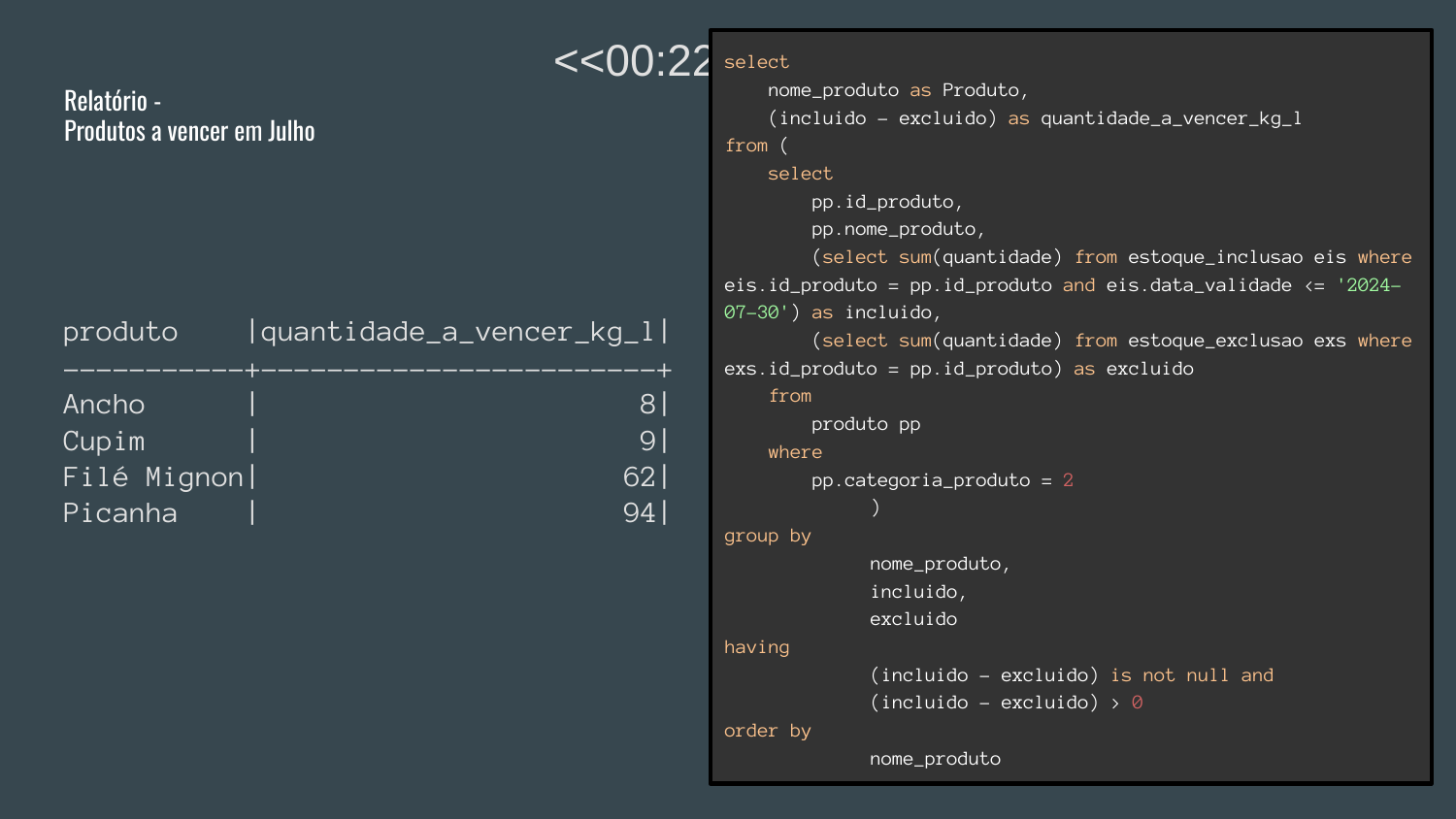

<<00:22->>

select
    nome_produto as Produto,
    (incluido - excluido) as quantidade_a_vencer_kg_l
from (
    select
        pp.id_produto,
        pp.nome_produto,
        (select sum(quantidade) from estoque_inclusao eis where eis.id_produto = pp.id_produto and eis.data_validade <= '2024-07-30') as incluido,
        (select sum(quantidade) from estoque_exclusao exs where exs.id_produto = pp.id_produto) as excluido
    from
        produto pp
    where
        pp.categoria_produto = 2
	)
group by
	nome_produto,
	incluido,
	excluido
having
	(incluido - excluido) is not null and
	(incluido - excluido) > 0
order by
	nome_produto
# Relatório -
Produtos a vencer em Julho

produto    |quantidade_a_vencer_kg_l|
-----------+------------------------+
Ancho      |                       8|
Cupim      |                       9|
Filé Mignon|                      62|
Picanha    |                      94|